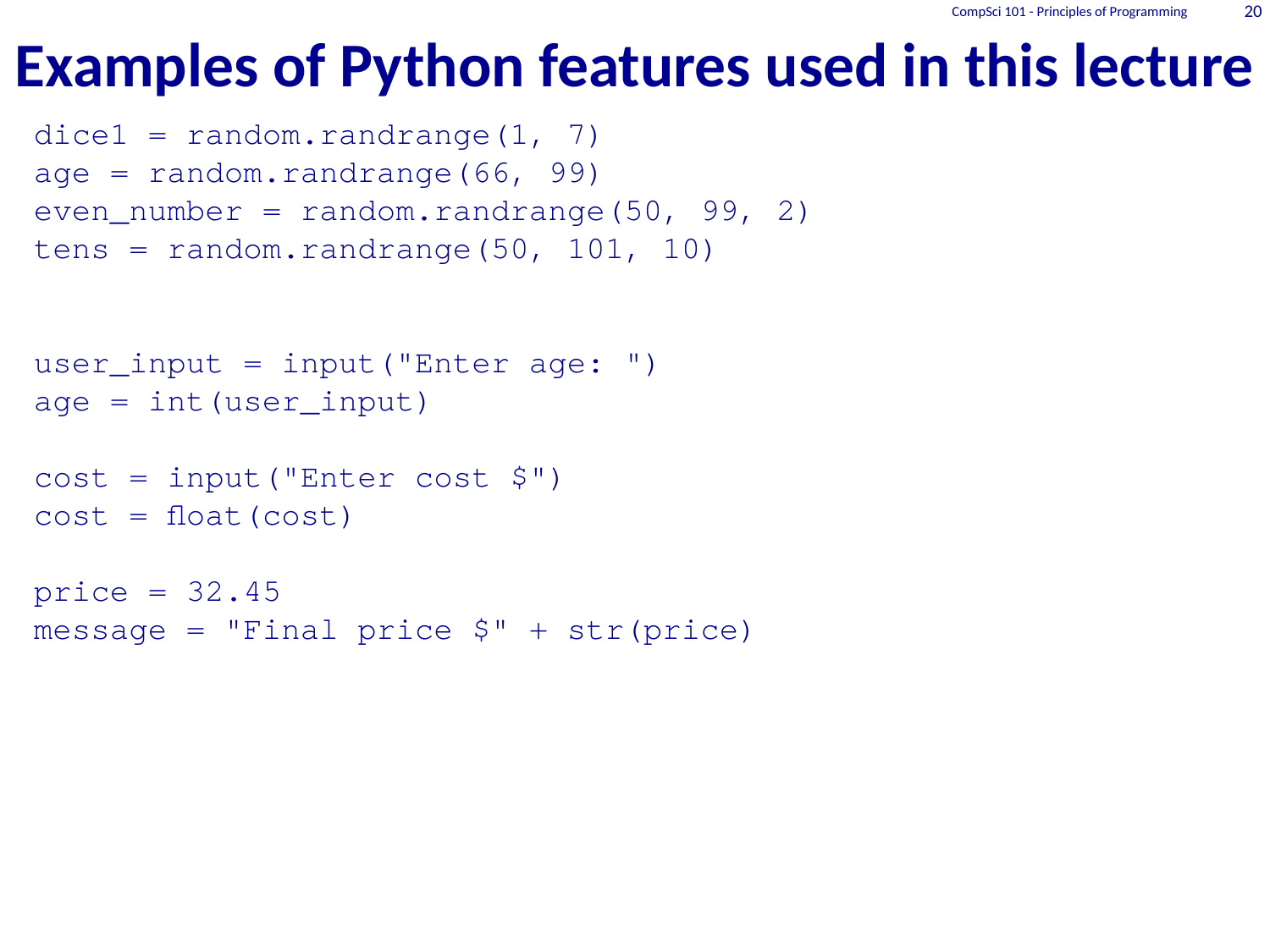

CompSci 101 - Principles of Programming
20
# Examples of Python features used in this lecture
dice1 = random.randrange(1, 7)
age = random.randrange(66, 99)
even_number = random.randrange(50, 99, 2)
tens = random.randrange(50, 101, 10)

user_input = input("Enter age: ")
age = int(user_input)

cost = input("Enter cost $")
cost = float(cost)

price = 32.45
message = "Final price $" + str(price)